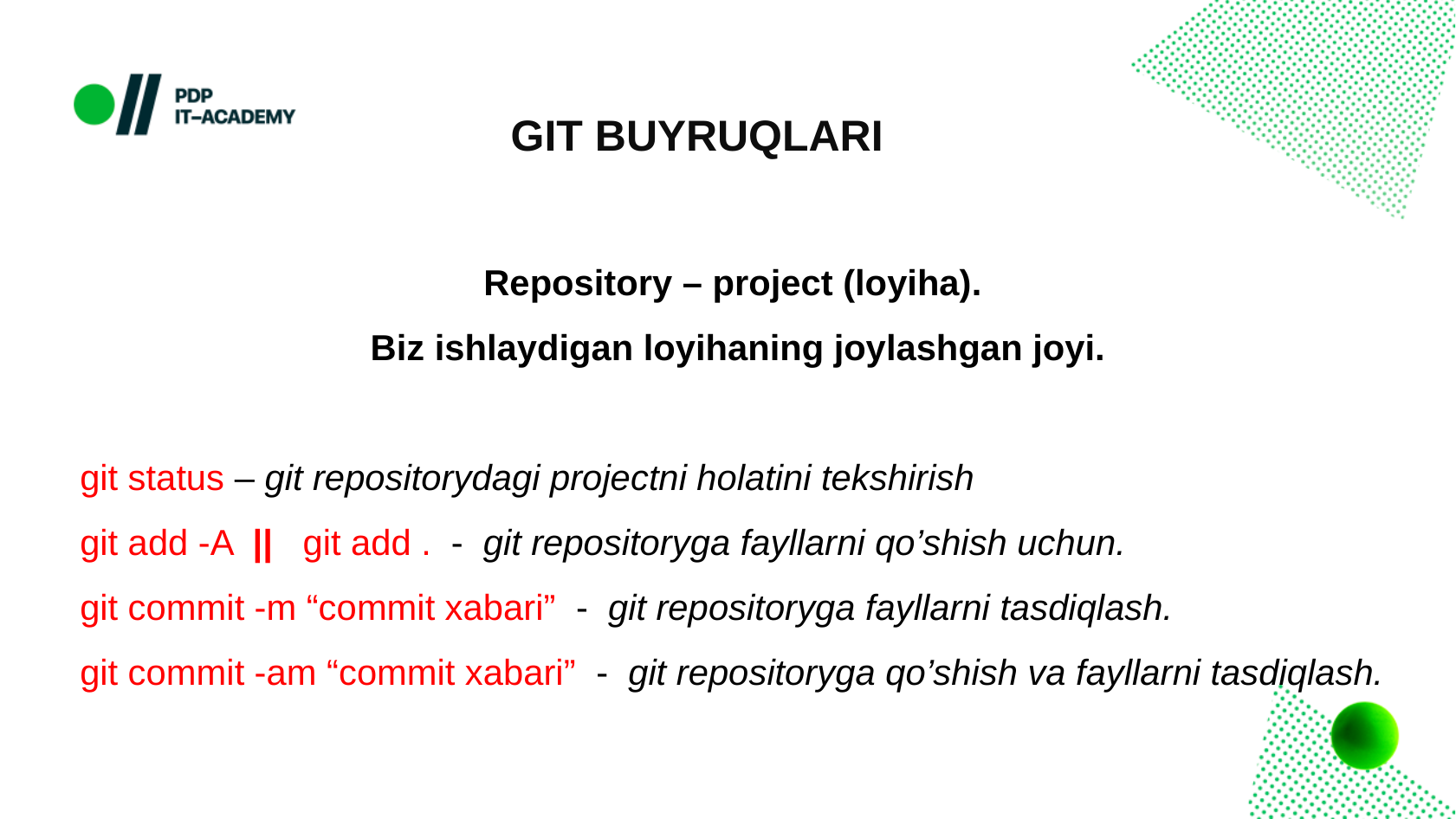

GIT BUYRUQLARI

Repository – project (loyiha).
 Biz ishlaydigan loyihaning joylashgan joyi.

git status – git repositorydagi projectni holatini tekshirish
git add -A  ||   git add .  -  git repositoryga fayllarni qo’shish uchun.
git commit -m “commit xabari”  -  git repositoryga fayllarni tasdiqlash.
git commit -am “commit xabari”  -  git repositoryga qo’shish va fayllarni tasdiqlash.